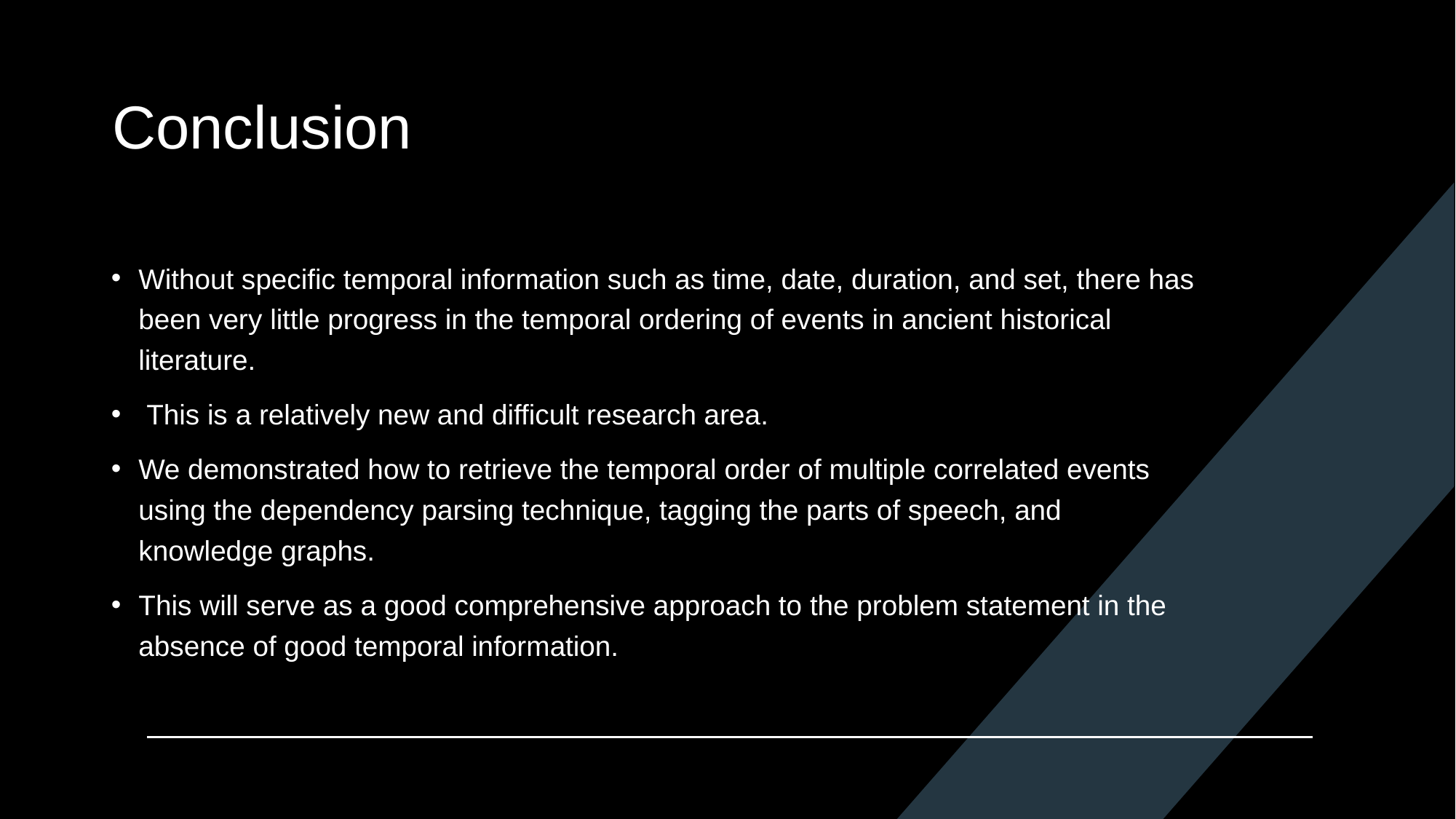

# Conclusion

Without specific temporal information such as time, date, duration, and set, there has been very little progress in the temporal ordering of events in ancient historical literature.
 This is a relatively new and difficult research area.
We demonstrated how to retrieve the temporal order of multiple correlated events using the dependency parsing technique, tagging the parts of speech, and knowledge graphs.
This will serve as a good comprehensive approach to the problem statement in the absence of good temporal information.